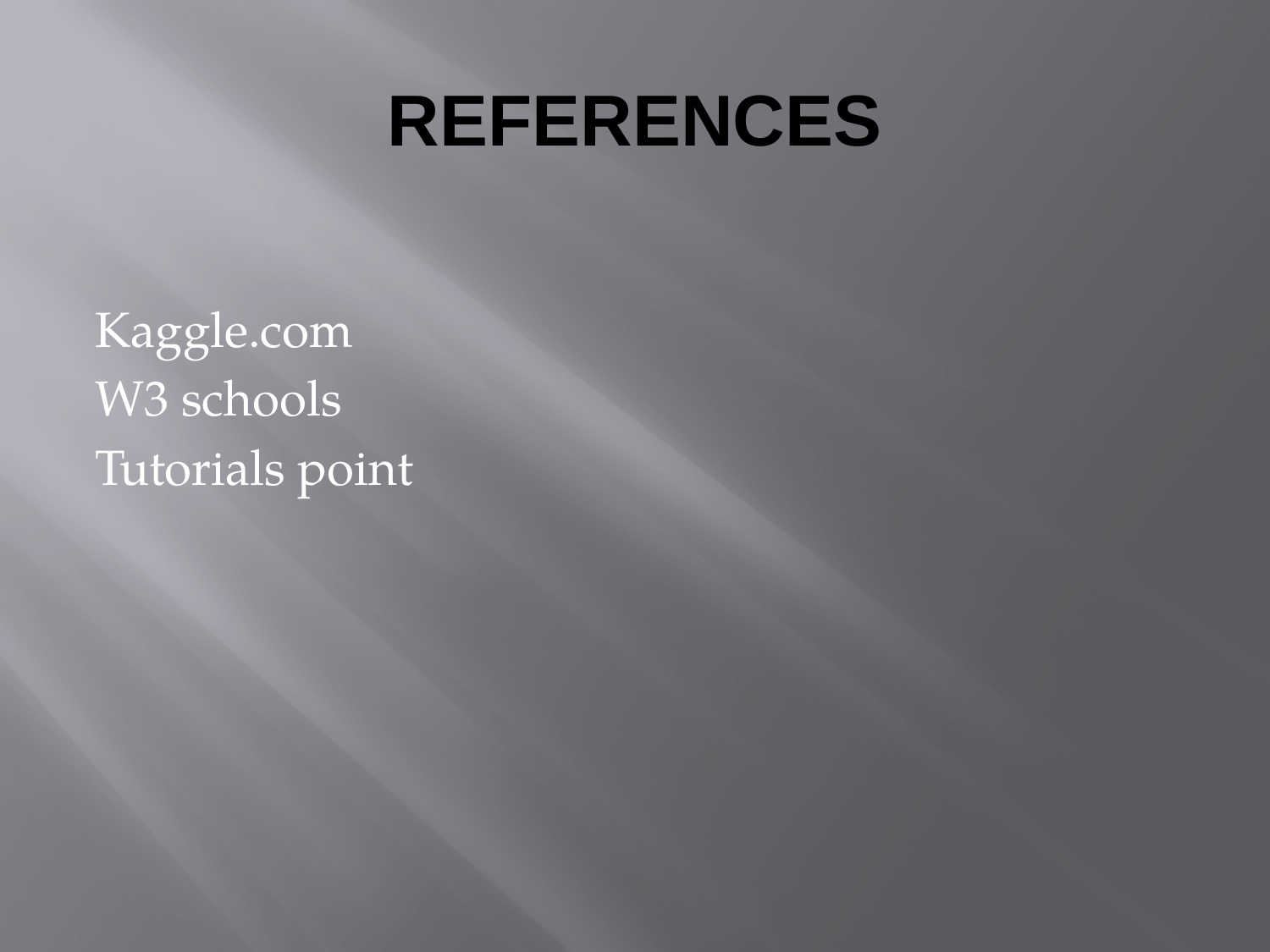

# REFERENCES

Kaggle.com
W3 schools
Tutorials point